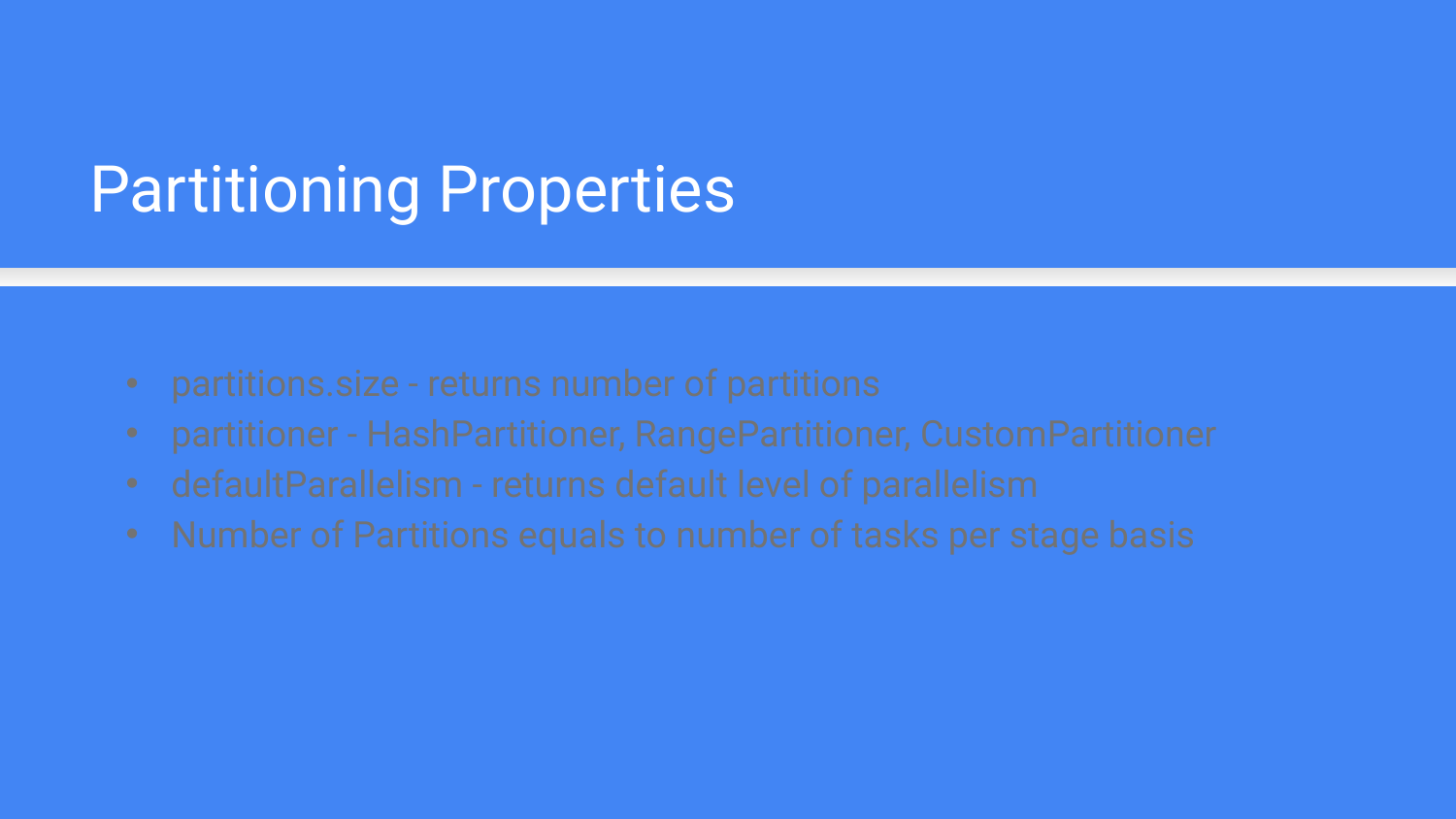

Partitioning Properties

partitions.size - returns number of partitions
partitioner - HashPartitioner, RangePartitioner, CustomPartitioner
defaultParallelism - returns default level of parallelism
Number of Partitions equals to number of tasks per stage basis